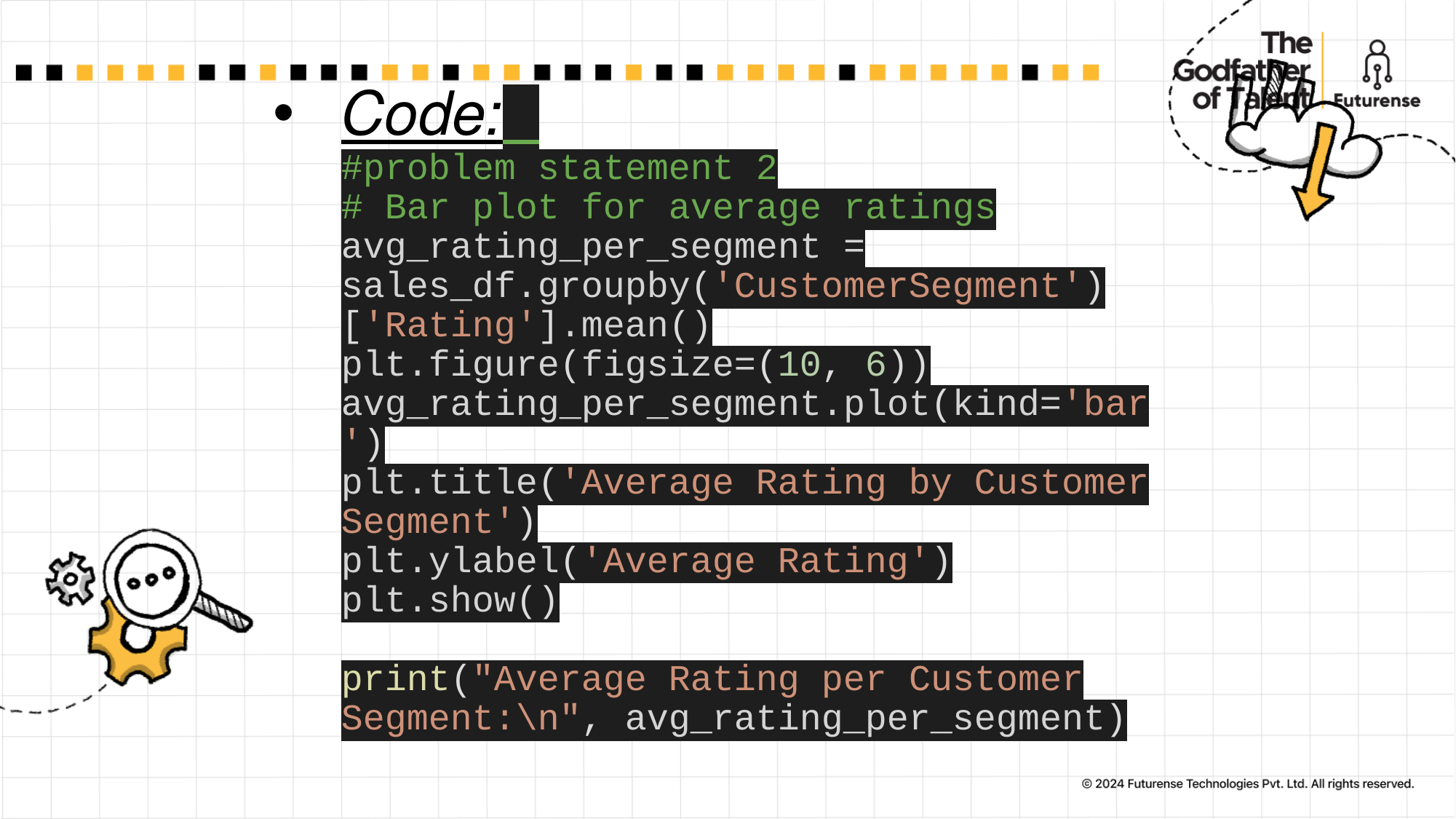

# Code: #problem statement 2 # Bar plot for average ratings avg_rating_per_segment = sales_df.groupby('CustomerSegment')['Rating'].mean() plt.figure(figsize=(10, 6)) avg_rating_per_segment.plot(kind='bar') plt.title('Average Rating by Customer Segment') plt.ylabel('Average Rating') plt.show() print("Average Rating per Customer Segment:\n", avg_rating_per_segment)